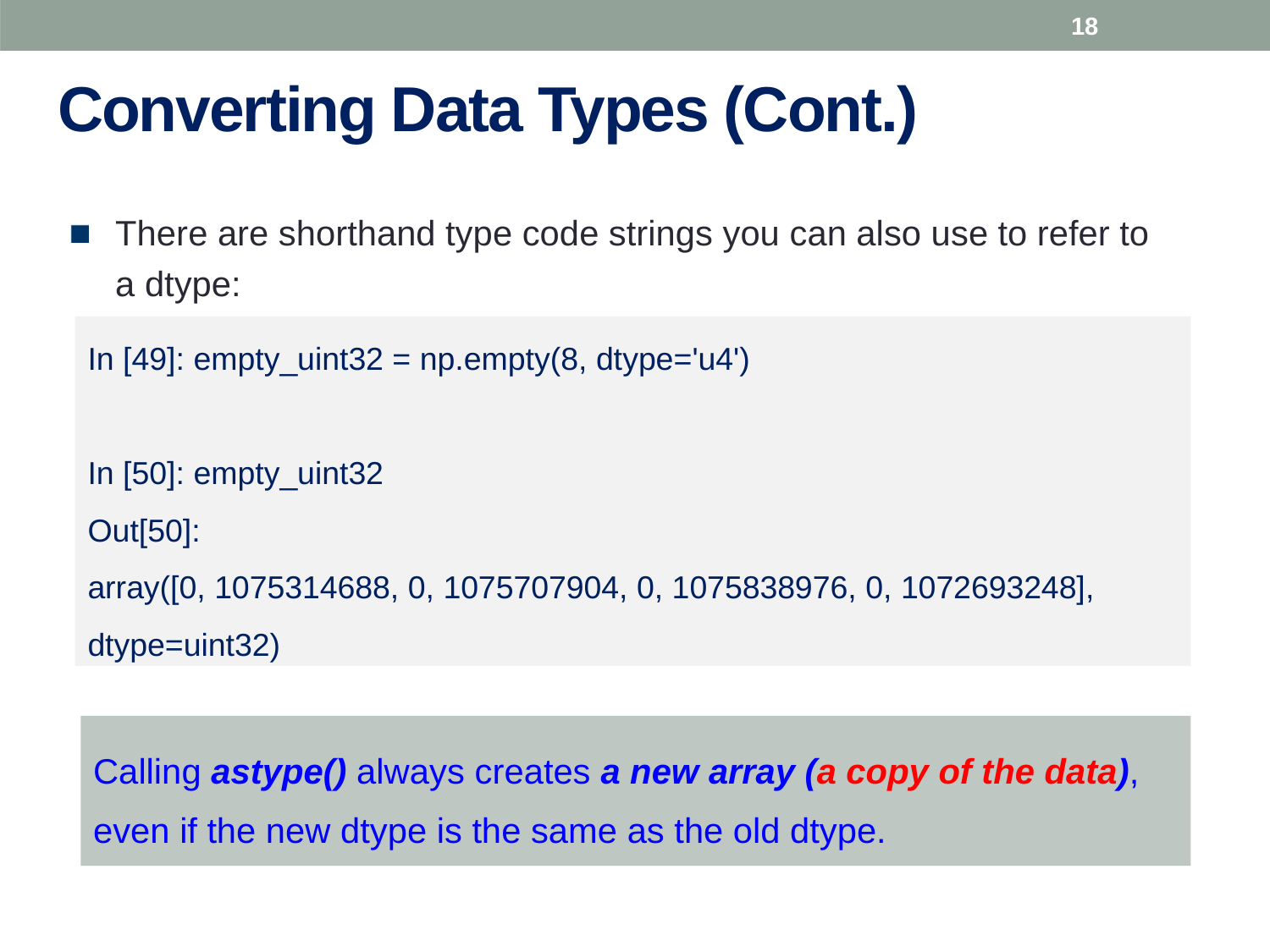

18
# Converting Data Types (Cont.)
There are shorthand type code strings you can also use to refer to a dtype:
In [49]: empty_uint32 = np.empty(8, dtype='u4')

In [50]: empty_uint32
Out[50]:
array([0, 1075314688, 0, 1075707904, 0, 1075838976, 0, 1072693248], dtype=uint32)
Calling astype() always creates a new array (a copy of the data), even if the new dtype is the same as the old dtype.